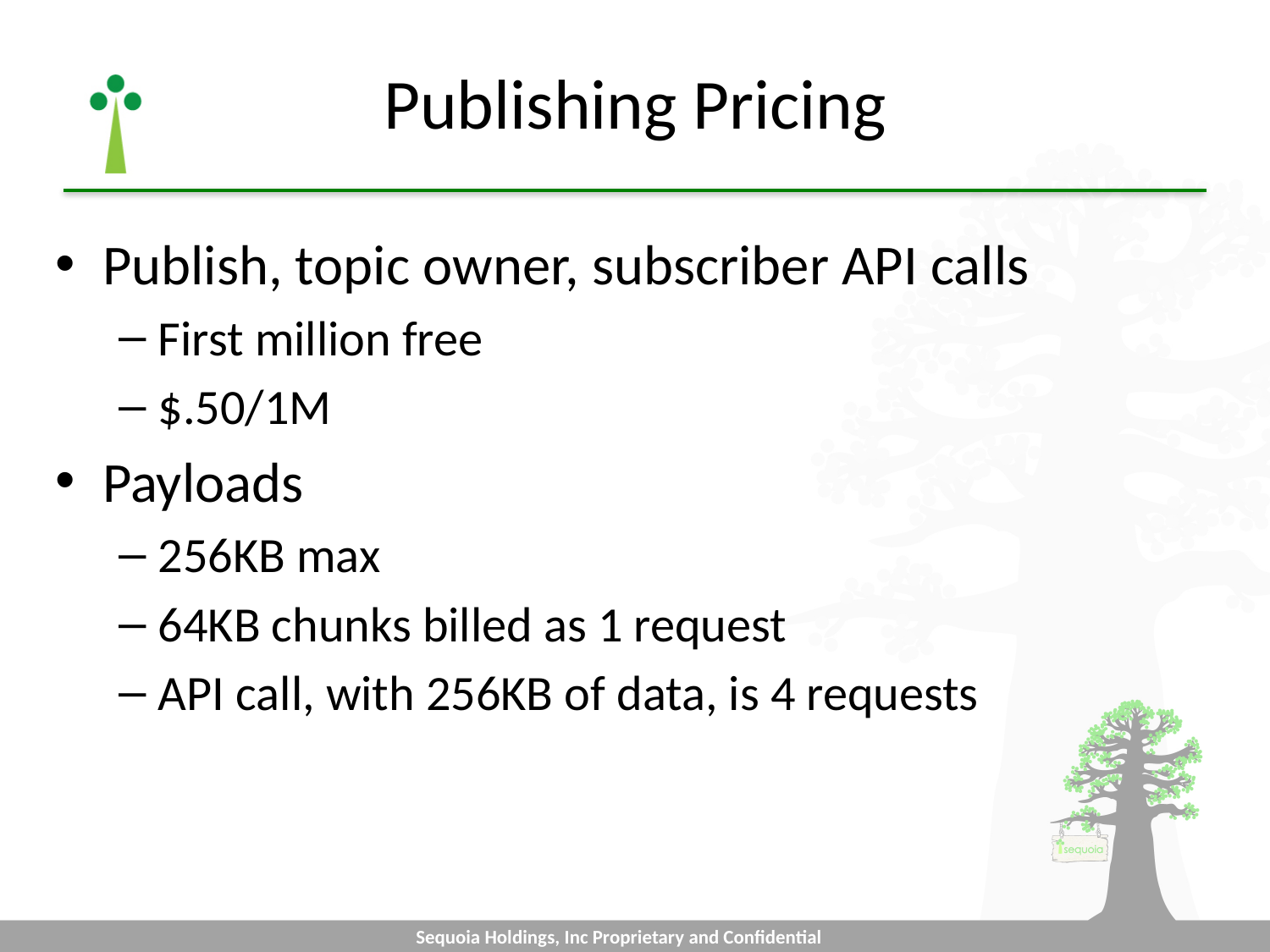

# Publishing Pricing
Publish, topic owner, subscriber API calls
First million free
$.50/1M
Payloads
256KB max
64KB chunks billed as 1 request
API call, with 256KB of data, is 4 requests
Sequoia Holdings, Inc Proprietary and Confidential